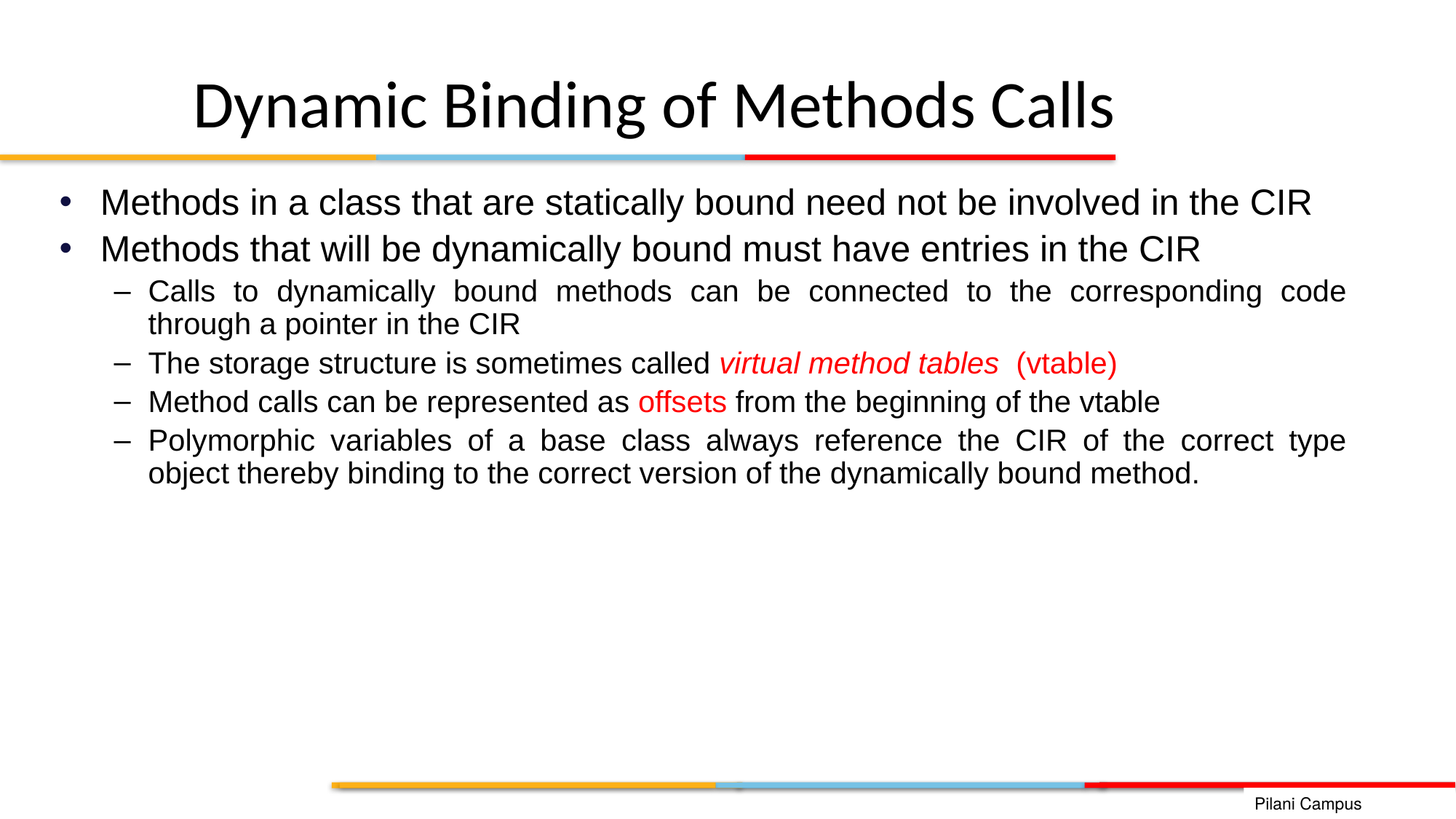

Dynamic Binding of Methods Calls
Methods in a class that are statically bound need not be involved in the CIR
Methods that will be dynamically bound must have entries in the CIR
Calls to dynamically bound methods can be connected to the corresponding code through a pointer in the CIR
The storage structure is sometimes called virtual method tables  (vtable)
Method calls can be represented as offsets from the beginning of the vtable
Polymorphic variables of a base class always reference the CIR of the correct type object thereby binding to the correct version of the dynamically bound method.
Pilani Campus